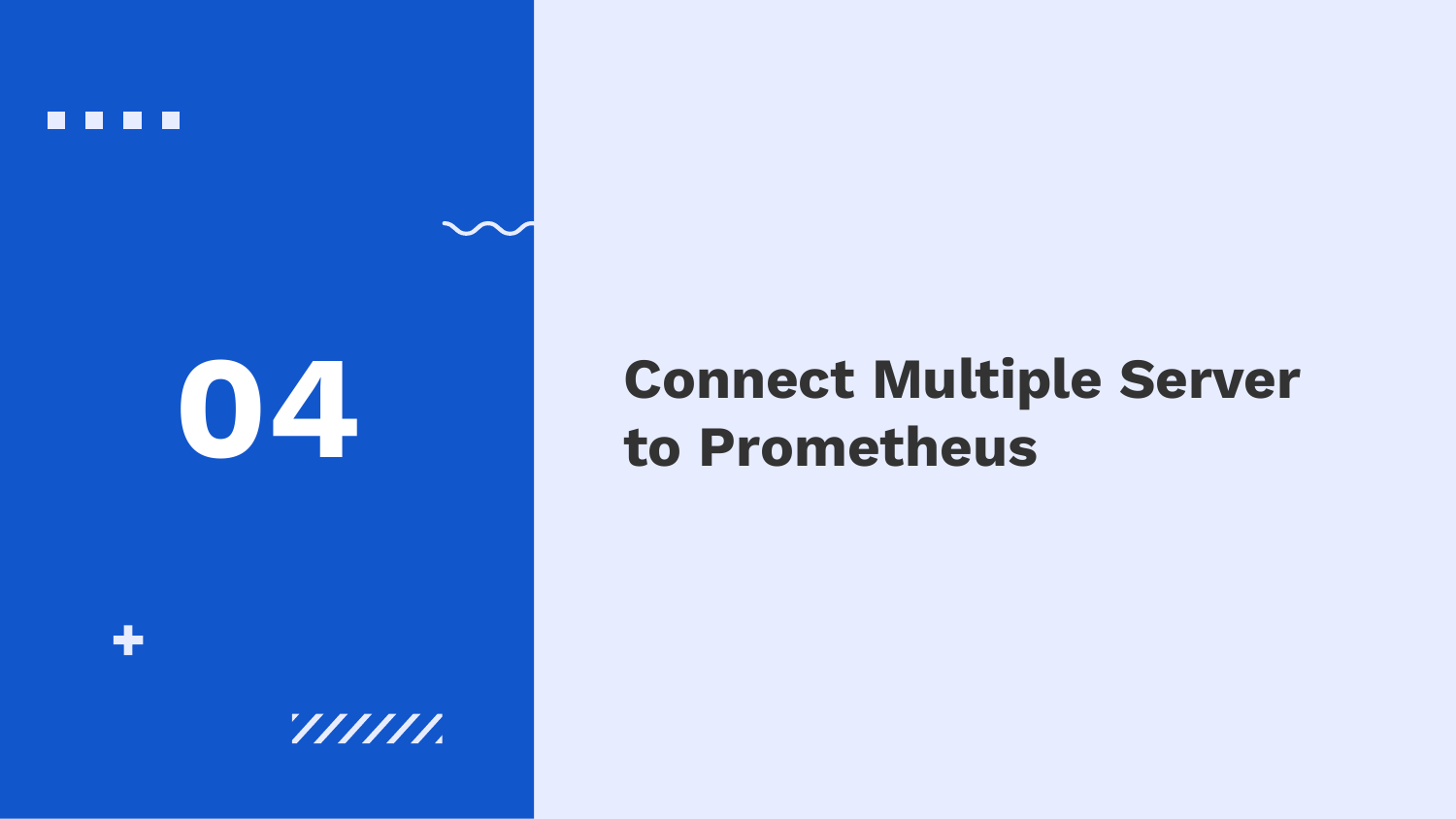

04
# Connect Multiple Server to Prometheus